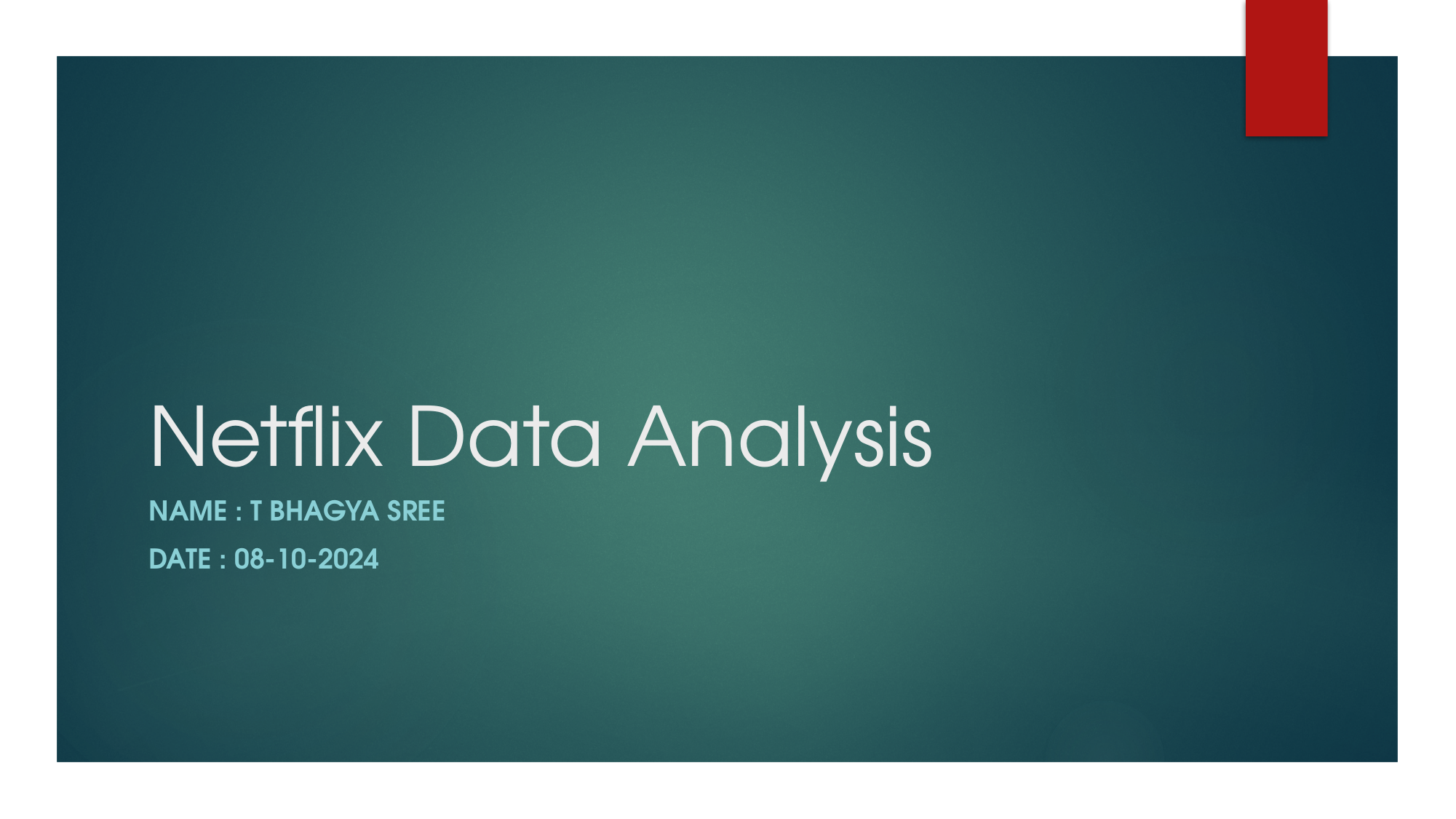

# Netflix Data Analysis
Name : T Bhagya sree
Date : 08-10-2024